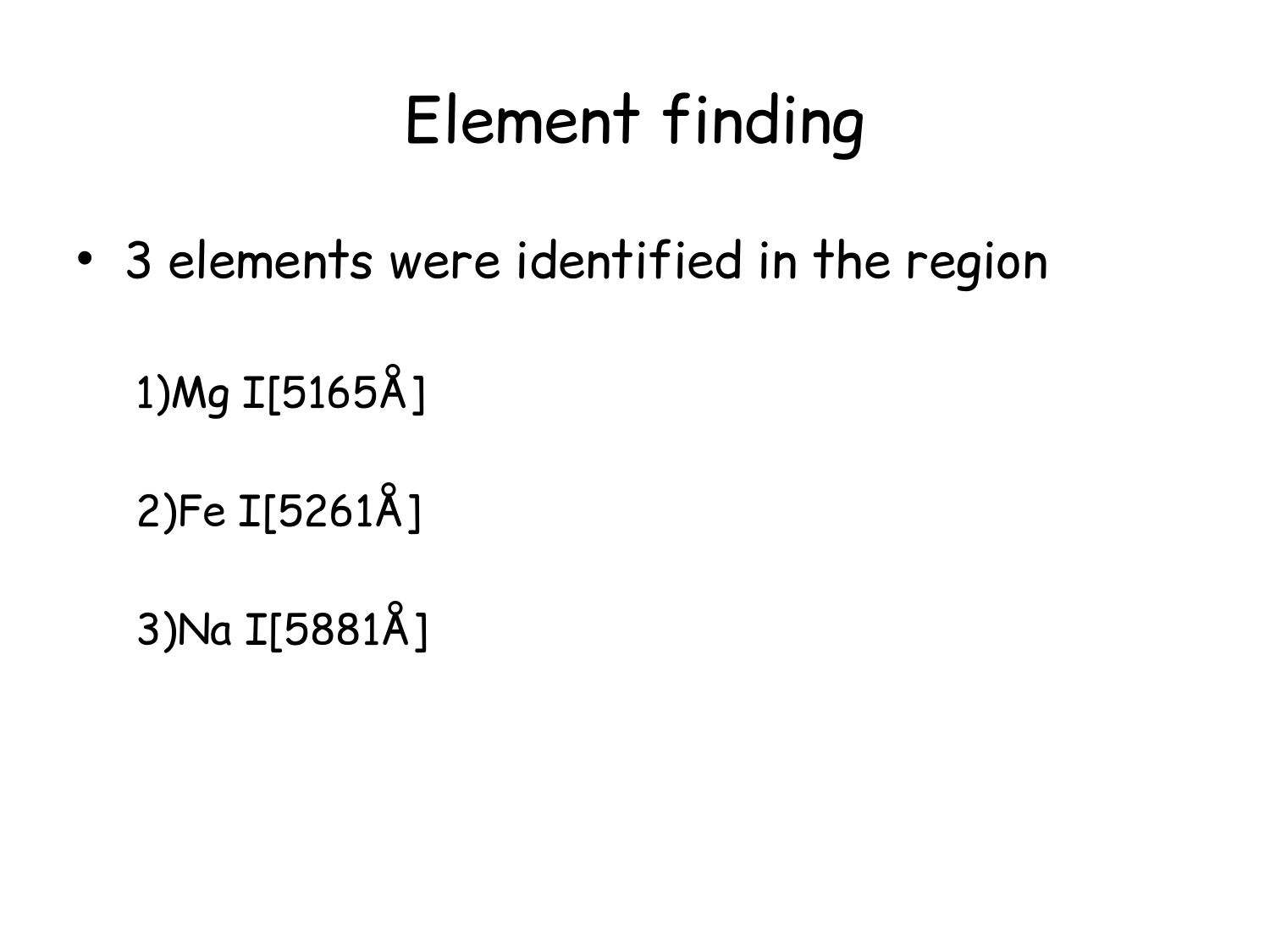

Element finding
3 elements were identified in the region

Mg I[5165Å]

Fe I[5261Å]

Na I[5881Å]